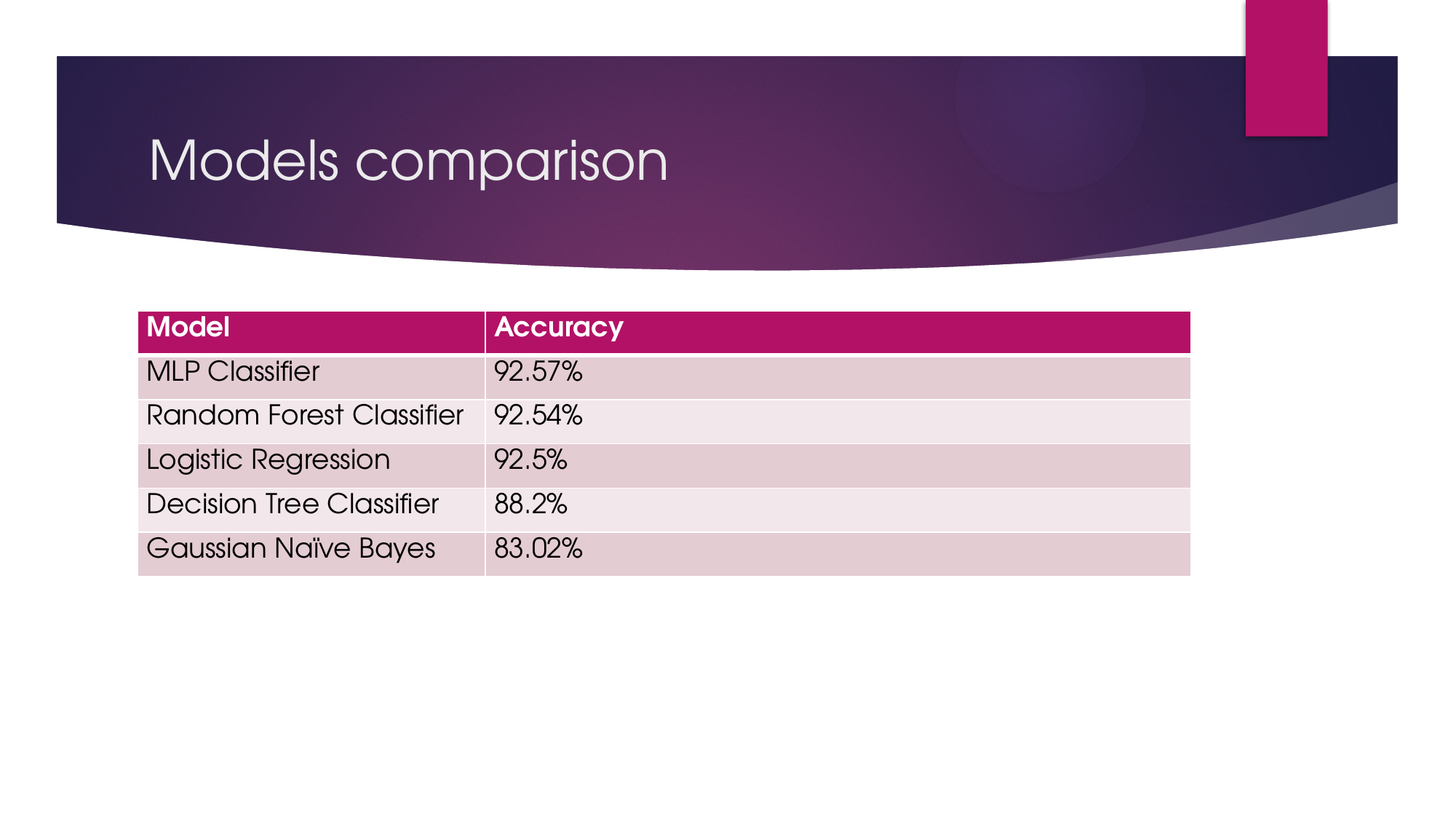

# Models comparison
| Model | Accuracy |
| --- | --- |
| MLP Classifier | 92.57% |
| Random Forest Classifier | 92.54% |
| Logistic Regression | 92.5% |
| Decision Tree Classifier | 88.2% |
| Gaussian Naïve Bayes | 83.02% |